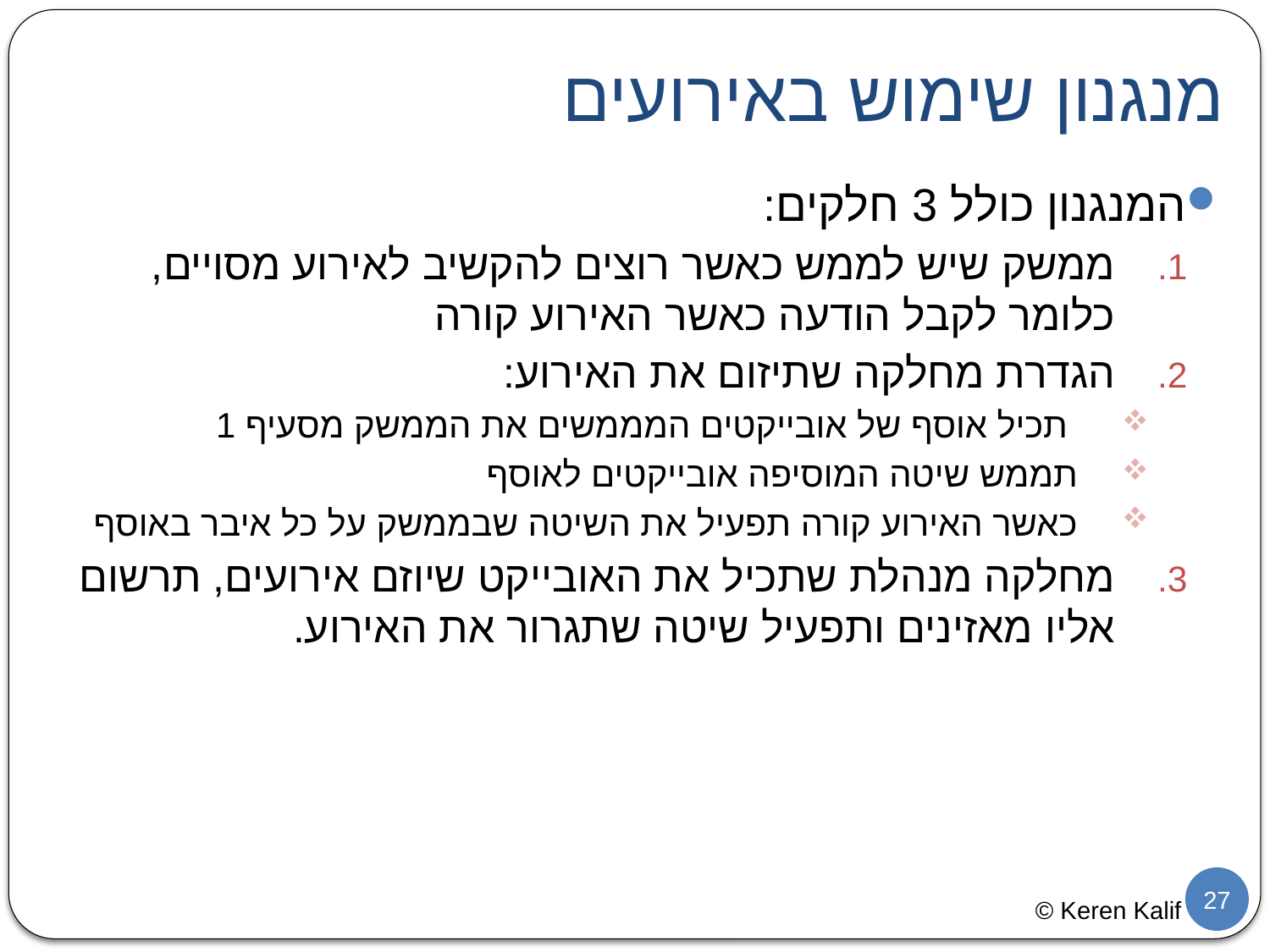

# מנגנון שימוש באירועים
המנגנון כולל 3 חלקים:
ממשק שיש לממש כאשר רוצים להקשיב לאירוע מסויים, כלומר לקבל הודעה כאשר האירוע קורה
הגדרת מחלקה שתיזום את האירוע:
 תכיל אוסף של אובייקטים המממשים את הממשק מסעיף 1
תממש שיטה המוסיפה אובייקטים לאוסף
כאשר האירוע קורה תפעיל את השיטה שבממשק על כל איבר באוסף
מחלקה מנהלת שתכיל את האובייקט שיוזם אירועים, תרשום אליו מאזינים ותפעיל שיטה שתגרור את האירוע.